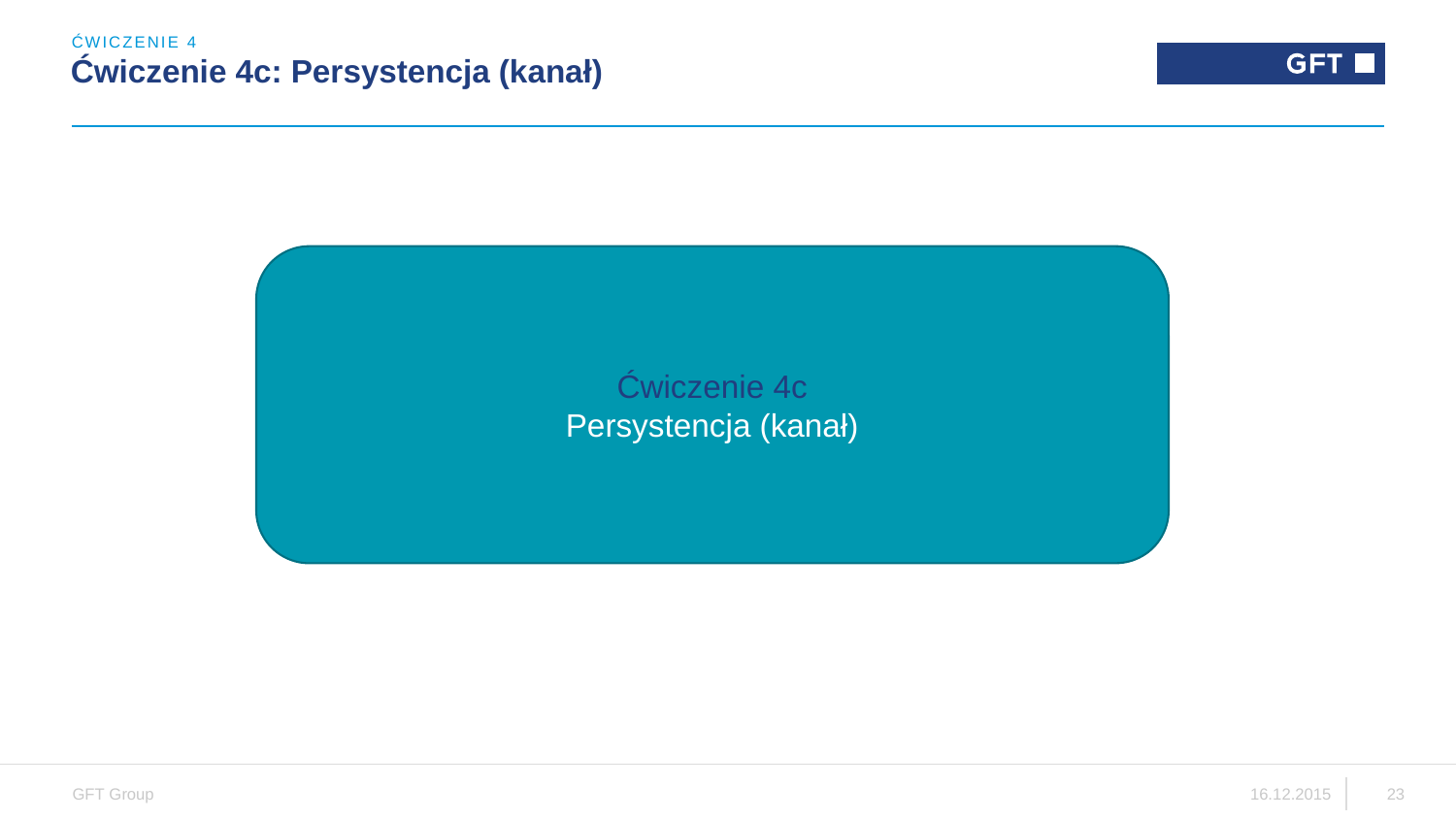

ĆWICZENIE 4
# Ćwiczenie 4c: Persystencja (kanał)
Ćwiczenie 4c
Persystencja (kanał)